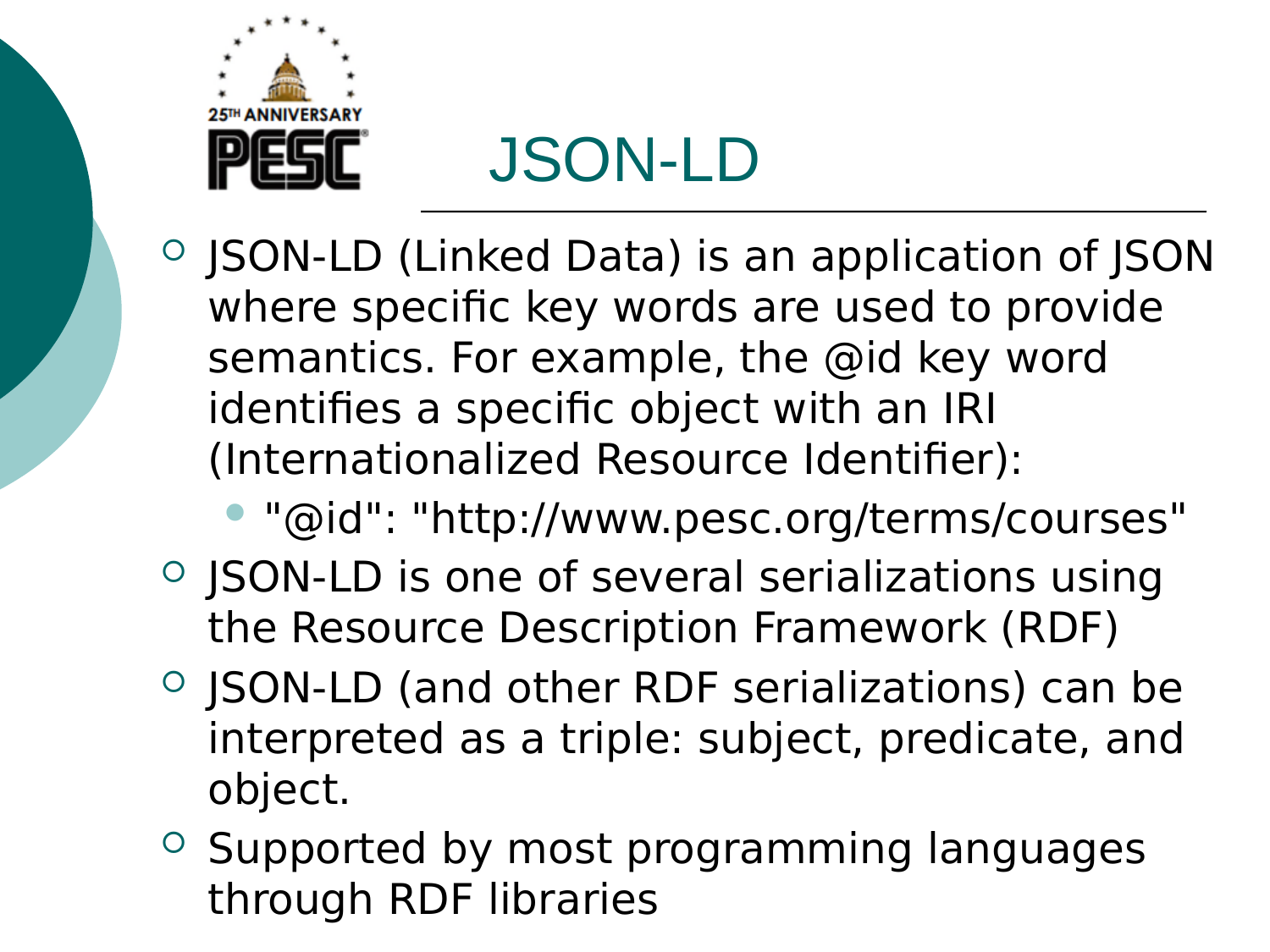

# JSON-LD
JSON-LD (Linked Data) is an application of JSON where specific key words are used to provide semantics. For example, the @id key word identifies a specific object with an IRI (Internationalized Resource Identifier):
"@id": "http://www.pesc.org/terms/courses"
JSON-LD is one of several serializations using the Resource Description Framework (RDF)
JSON-LD (and other RDF serializations) can be interpreted as a triple: subject, predicate, and object.
Supported by most programming languages through RDF libraries